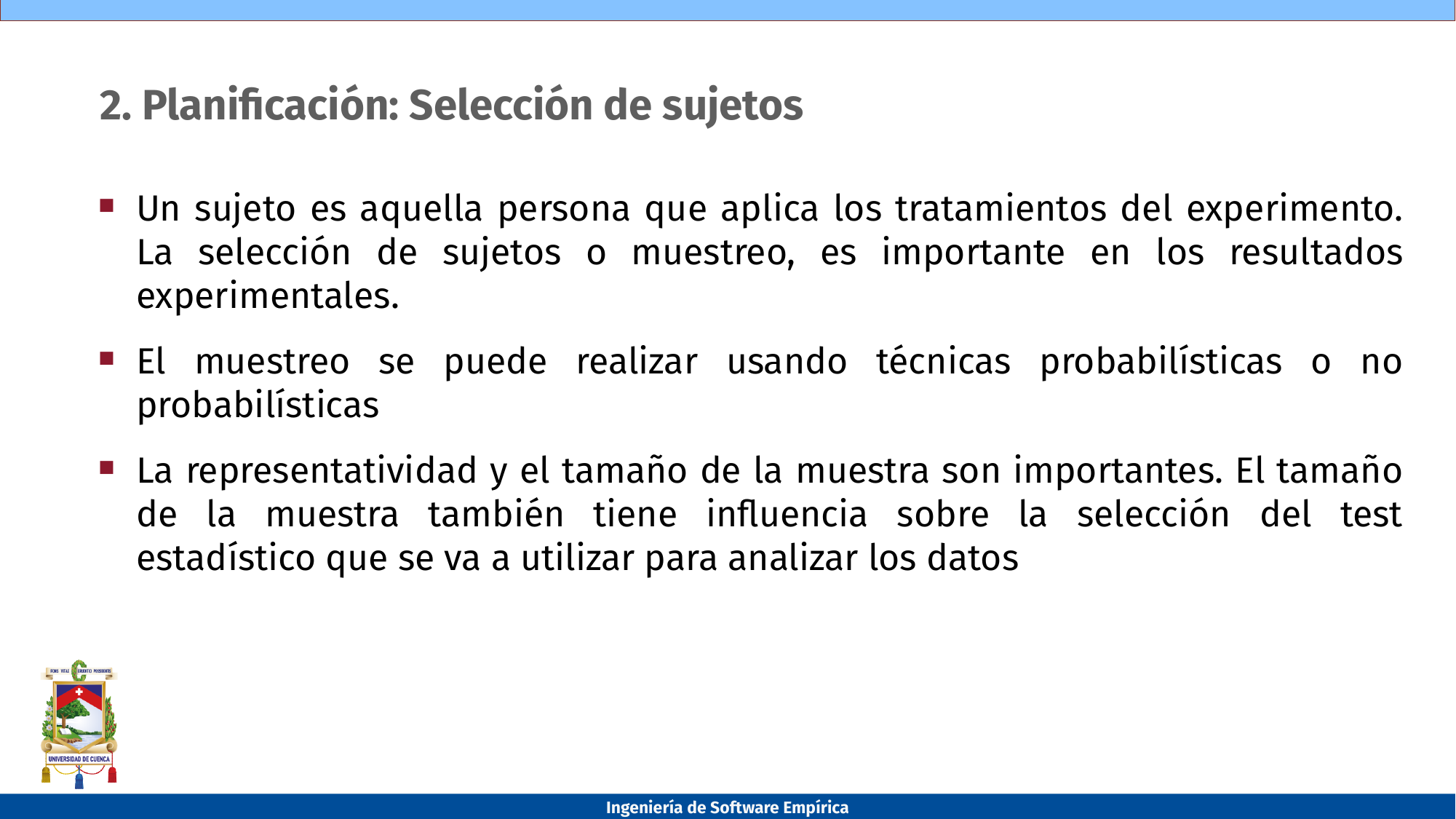

# 2. Planificación: Selección de sujetos
Un sujeto es aquella persona que aplica los tratamientos del experimento. La selección de sujetos o muestreo, es importante en los resultados experimentales.
El muestreo se puede realizar usando técnicas probabilísticas o no probabilísticas
La representatividad y el tamaño de la muestra son importantes. El tamaño de la muestra también tiene influencia sobre la selección del test estadístico que se va a utilizar para analizar los datos